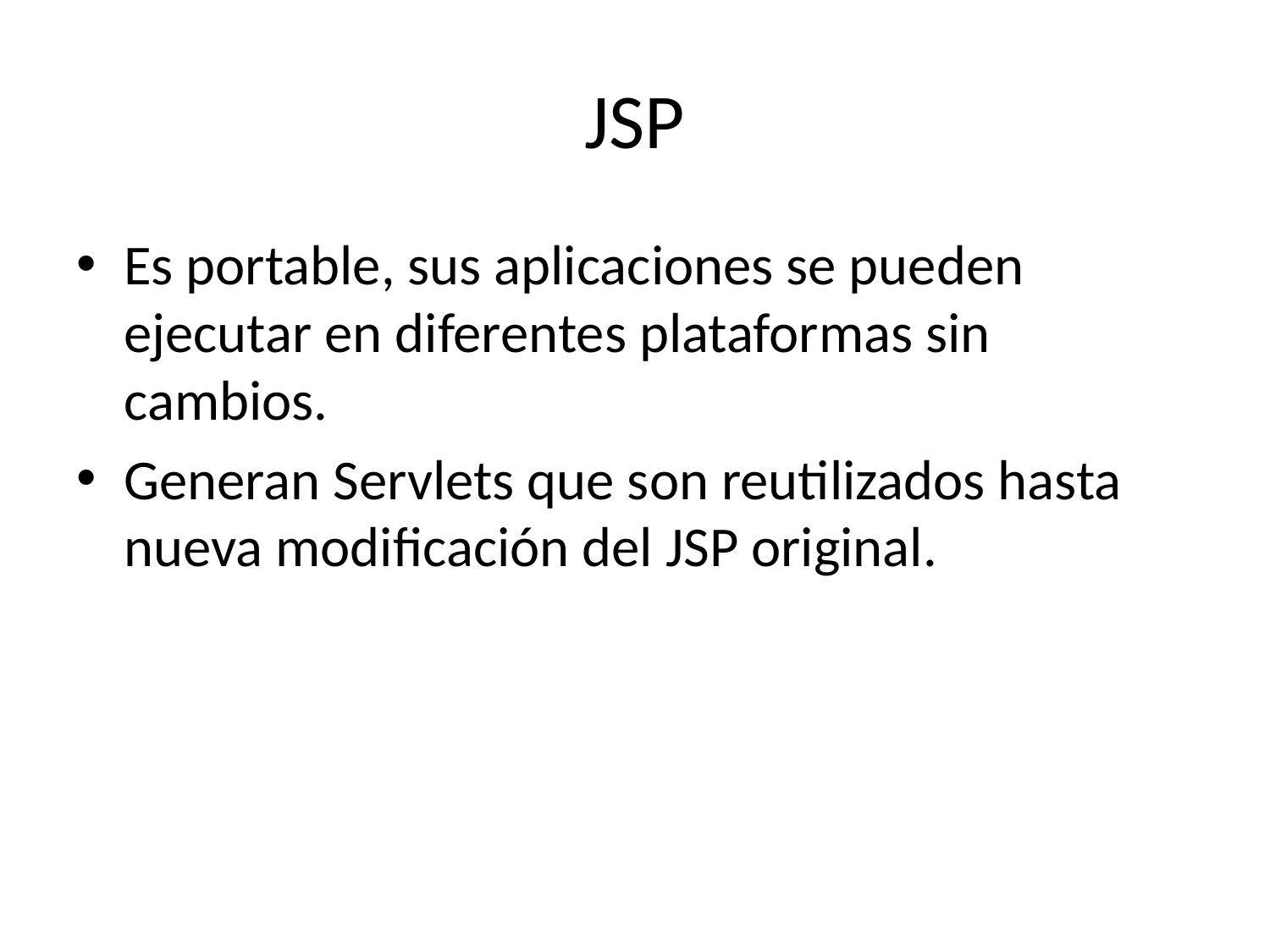

# JSP
Es portable, sus aplicaciones se pueden ejecutar en diferentes plataformas sin cambios.
Generan Servlets que son reutilizados hasta nueva modificación del JSP original.